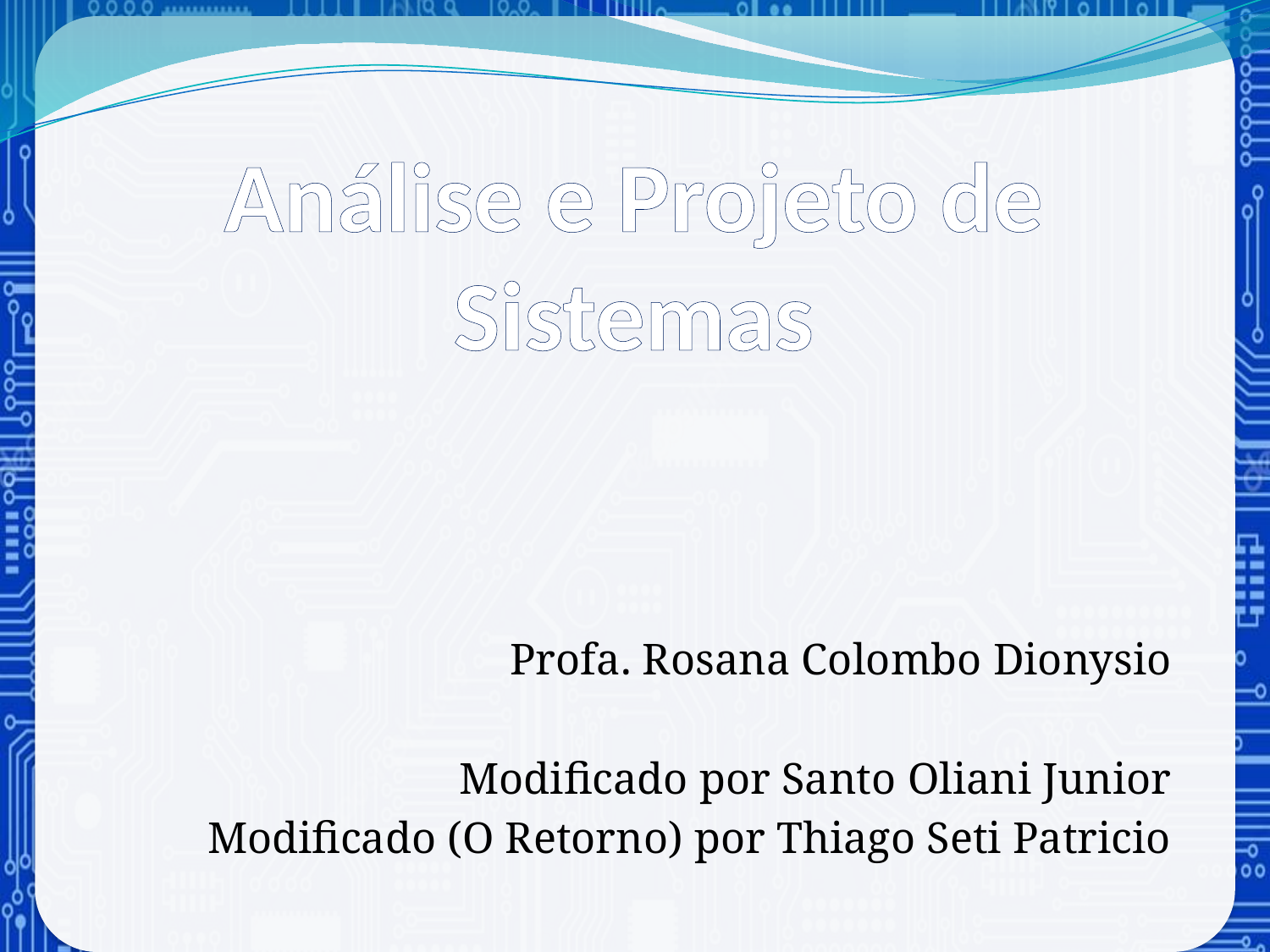

# Análise e Projeto de Sistemas
Profa. Rosana Colombo Dionysio

Modificado por Santo Oliani Junior
Modificado (O Retorno) por Thiago Seti Patricio